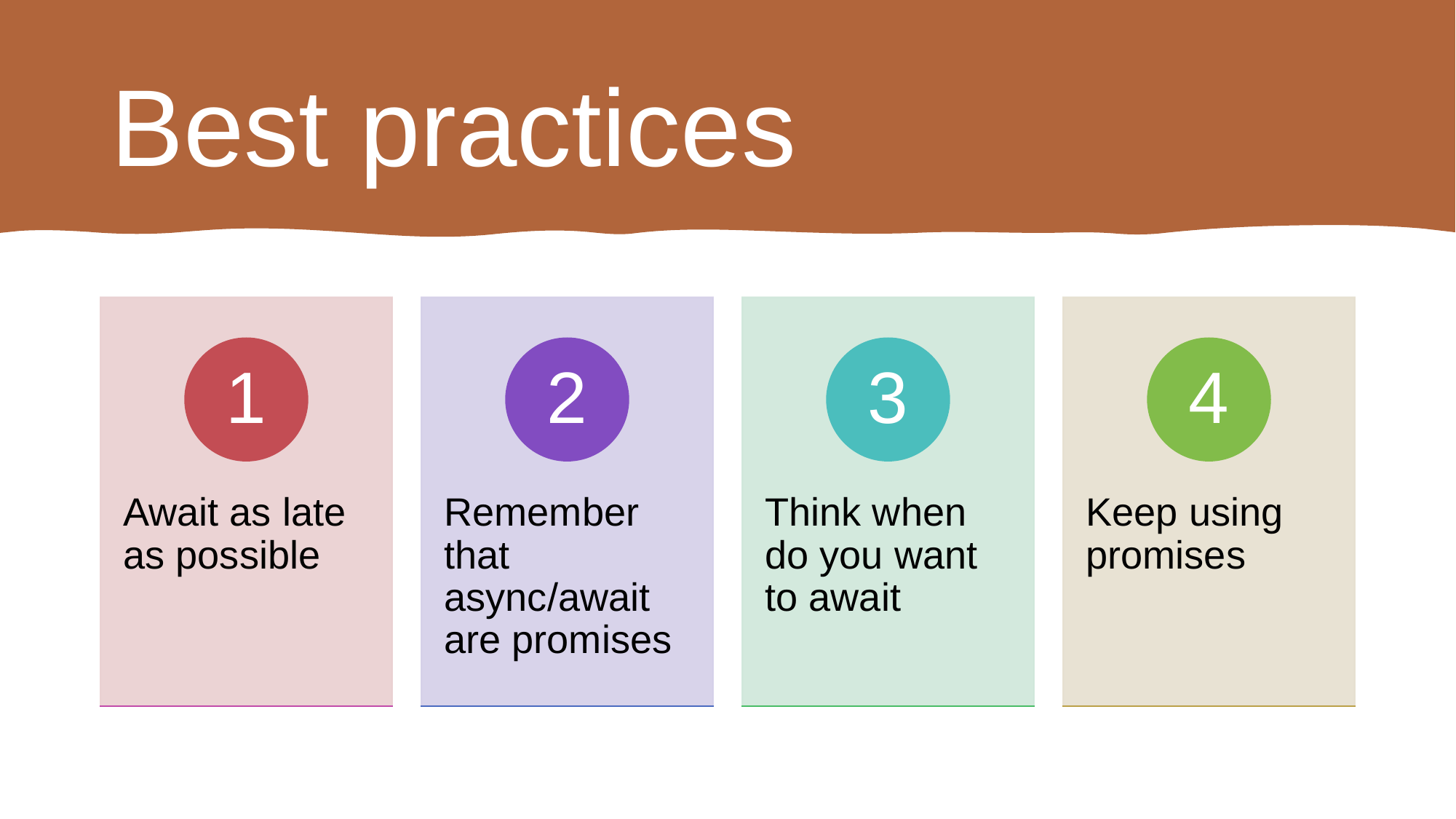

# Best practices

Await as late as possible
1
Remember that async/await are promises
2
Think when do you want to await
3
Keep using promises
4